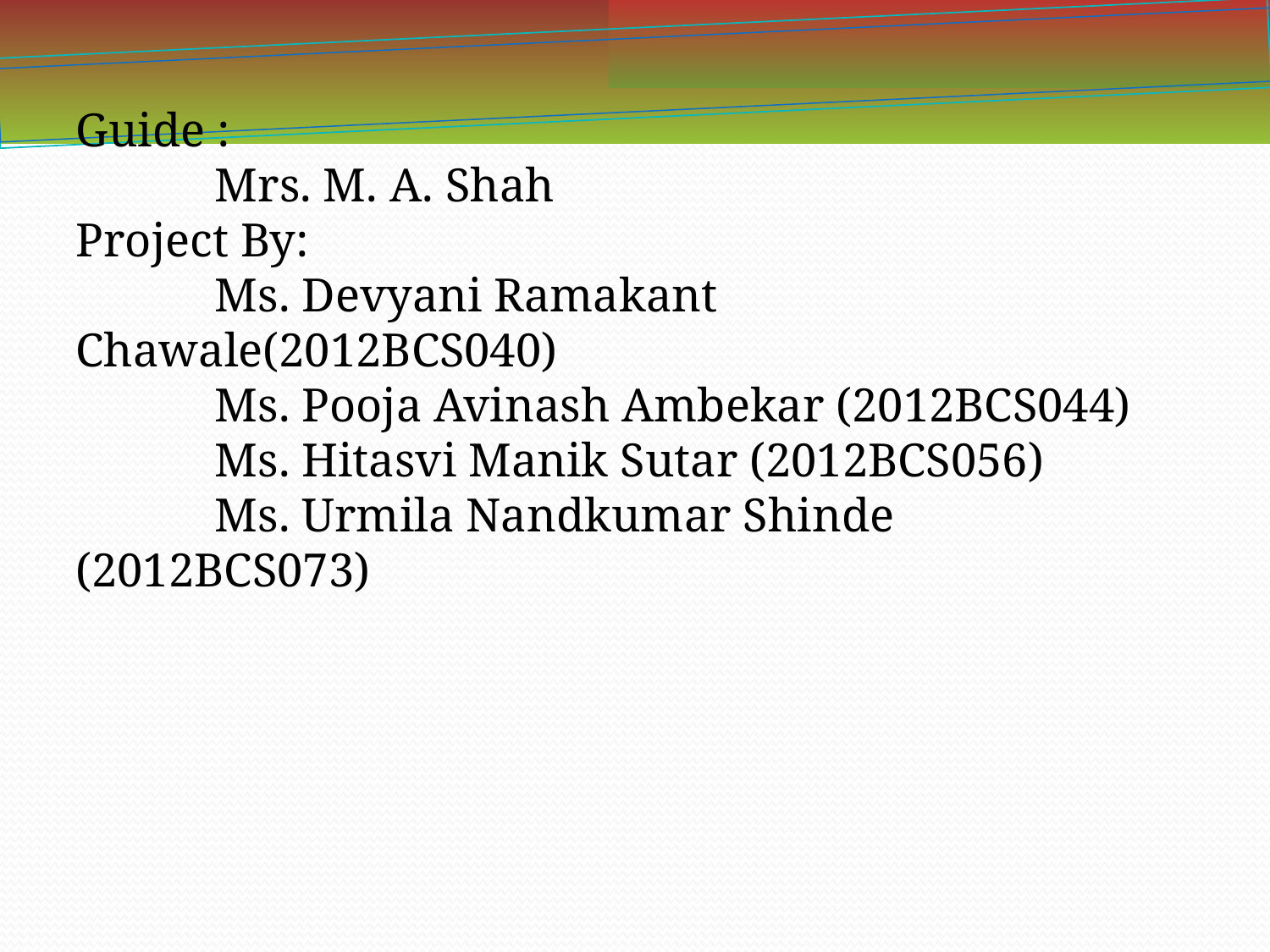

Guide :
	 Mrs. M. A. Shah
Project By:
	 Ms. Devyani Ramakant Chawale(2012BCS040)
	 Ms. Pooja Avinash Ambekar (2012BCS044)
 	 Ms. Hitasvi Manik Sutar (2012BCS056)
	 Ms. Urmila Nandkumar Shinde  (2012BCS073)